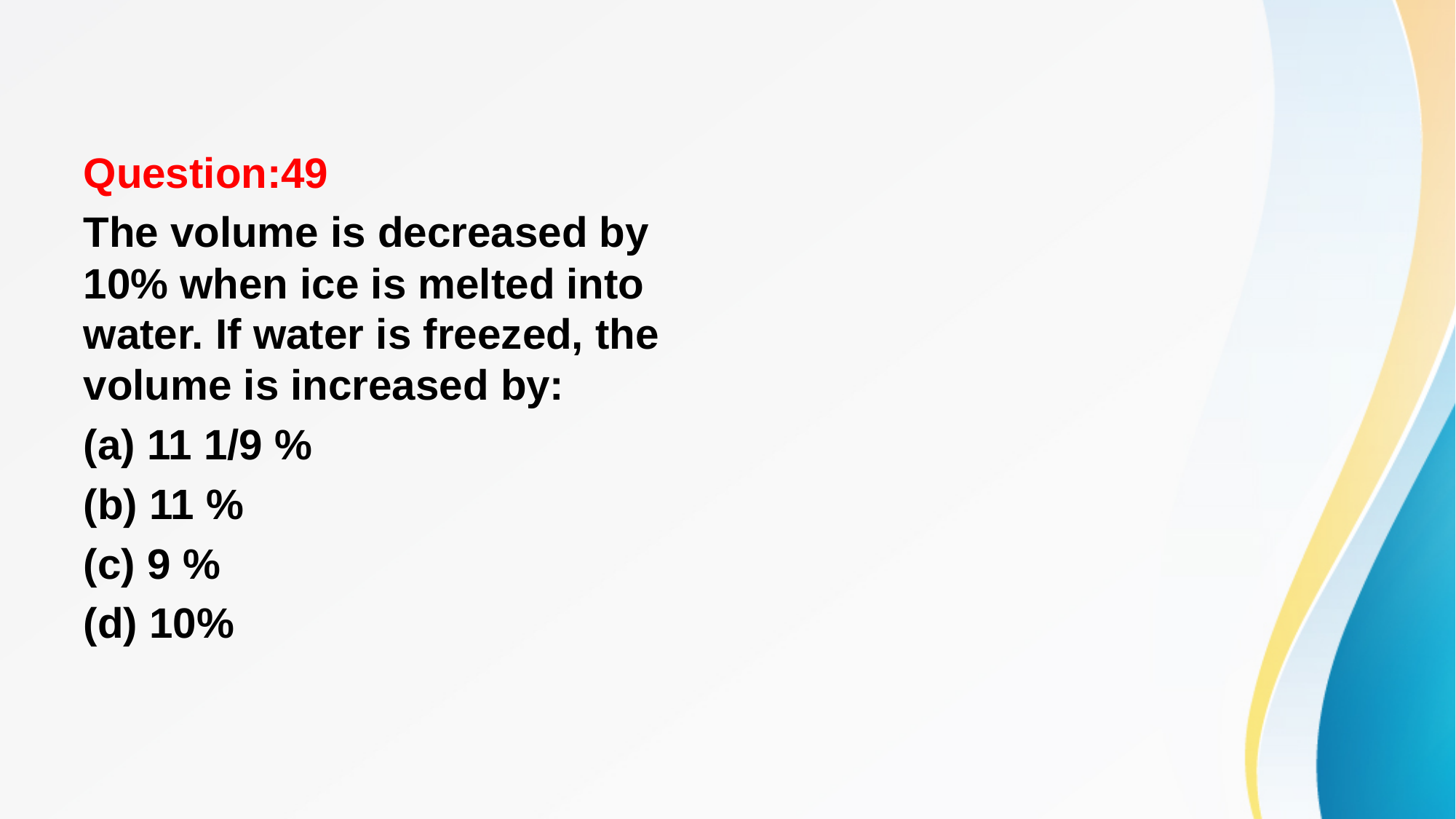

#
Question:49
The volume is decreased by 10% when ice is melted into water. If water is freezed, the volume is increased by:
(a) 11 1/9 %
(b) 11 %
(c) 9 %
(d) 10%